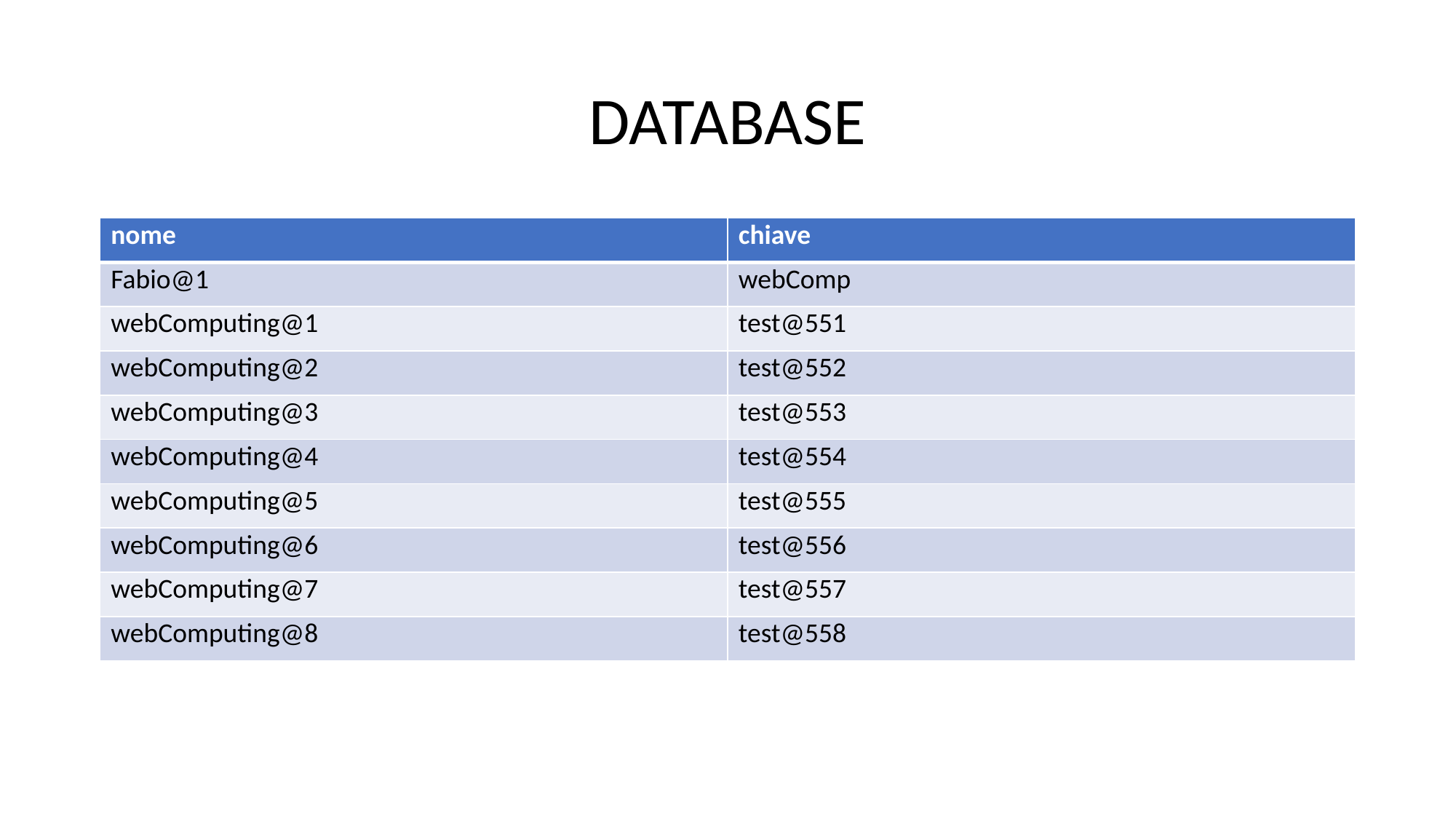

# DATABASE
| nome | chiave |
| --- | --- |
| Fabio@1 | webComp |
| webComputing@1 | test@551 |
| webComputing@2 | test@552 |
| webComputing@3 | test@553 |
| webComputing@4 | test@554 |
| webComputing@5 | test@555 |
| webComputing@6 | test@556 |
| webComputing@7 | test@557 |
| webComputing@8 | test@558 |